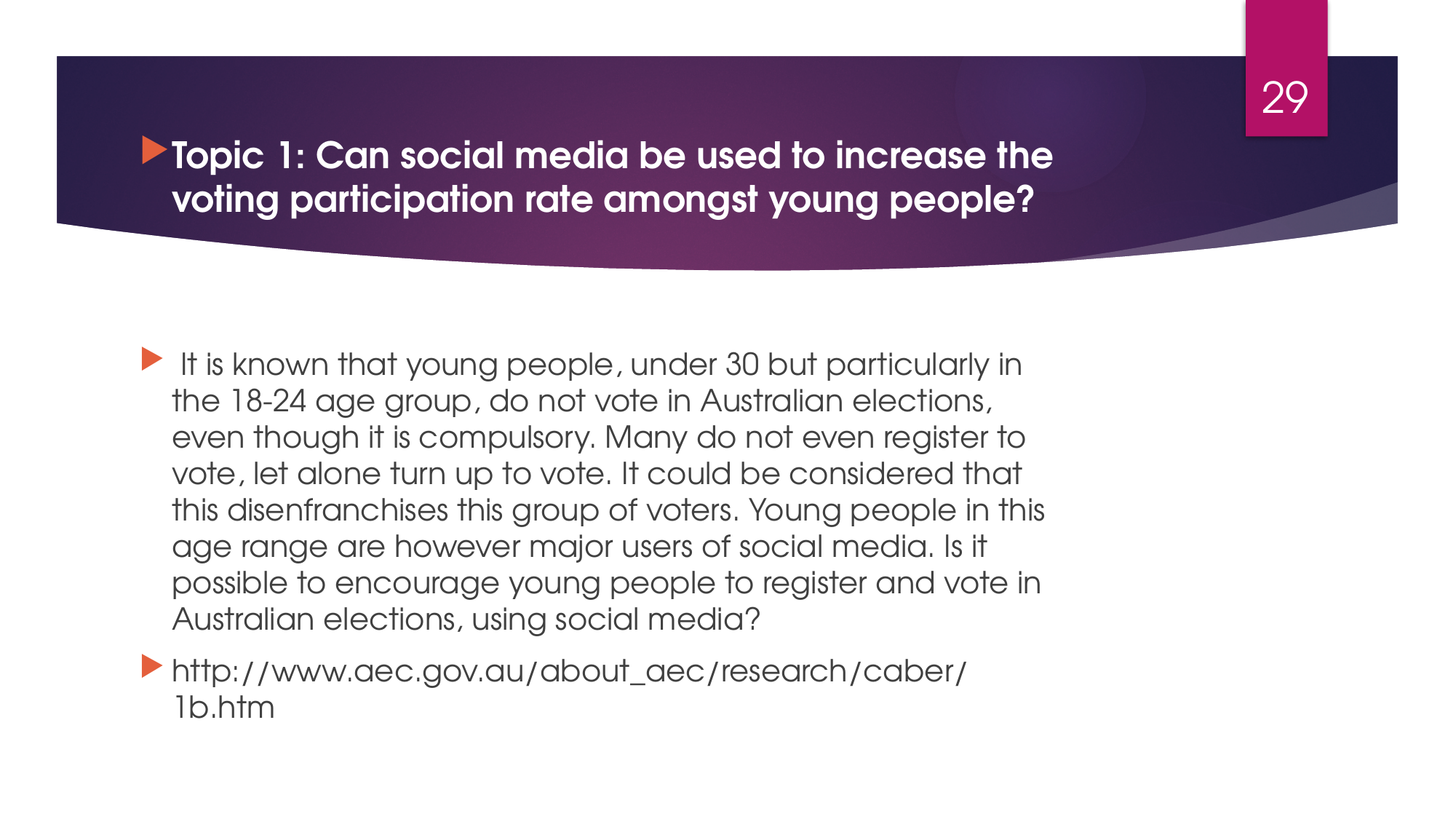

29
Topic 1: Can social media be used to increase the voting participation rate amongst young people?

 It is known that young people, under 30 but particularly in the 18-24 age group, do not vote in Australian elections, even though it is compulsory. Many do not even register to vote, let alone turn up to vote. It could be considered that this disenfranchises this group of voters. Young people in this age range are however major users of social media. Is it possible to encourage young people to register and vote in Australian elections, using social media?
http://www.aec.gov.au/about_aec/research/caber/1b.htm